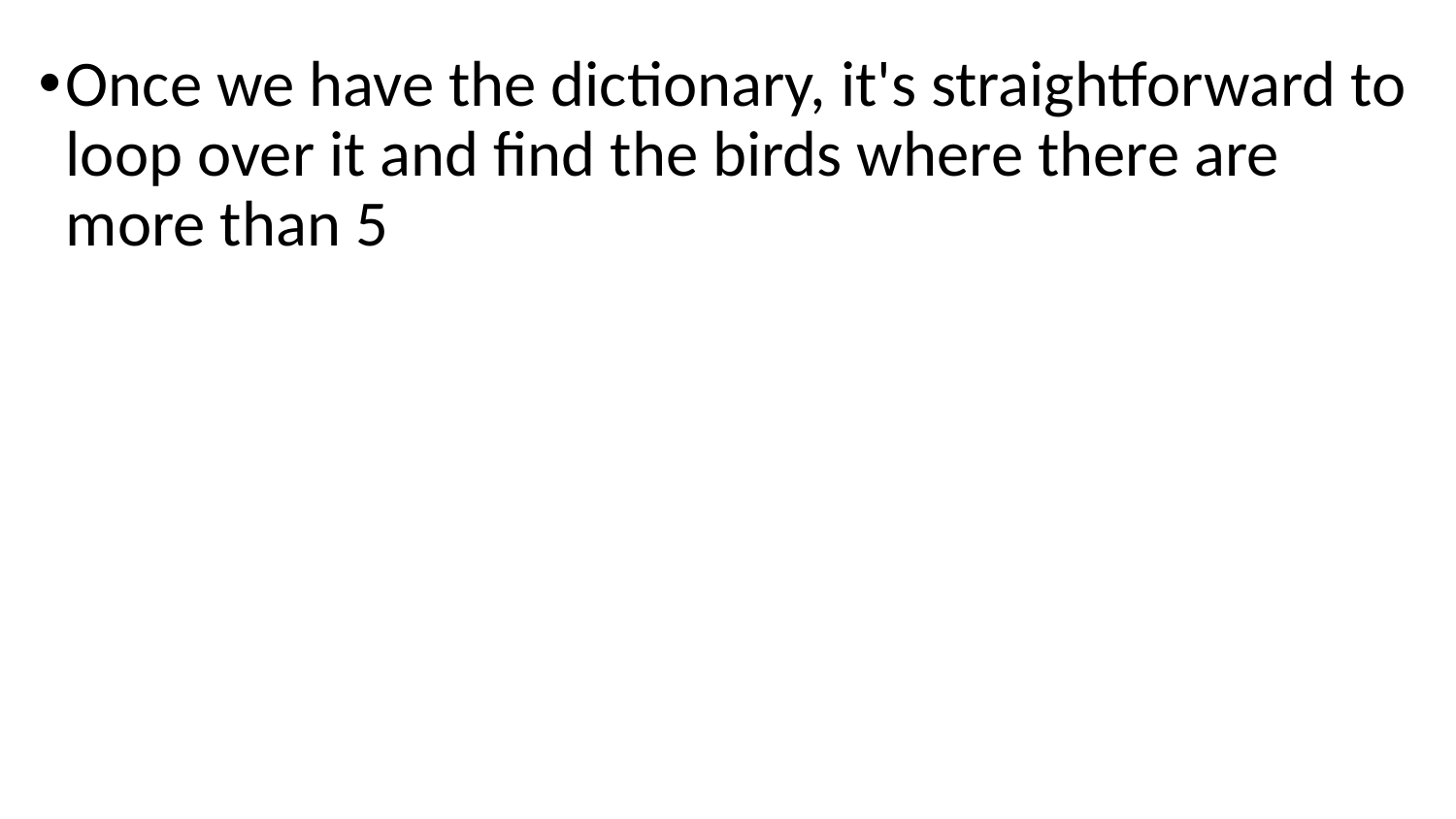

Once we have the dictionary, it's straightforward to loop over it and find the birds where there are more than 5